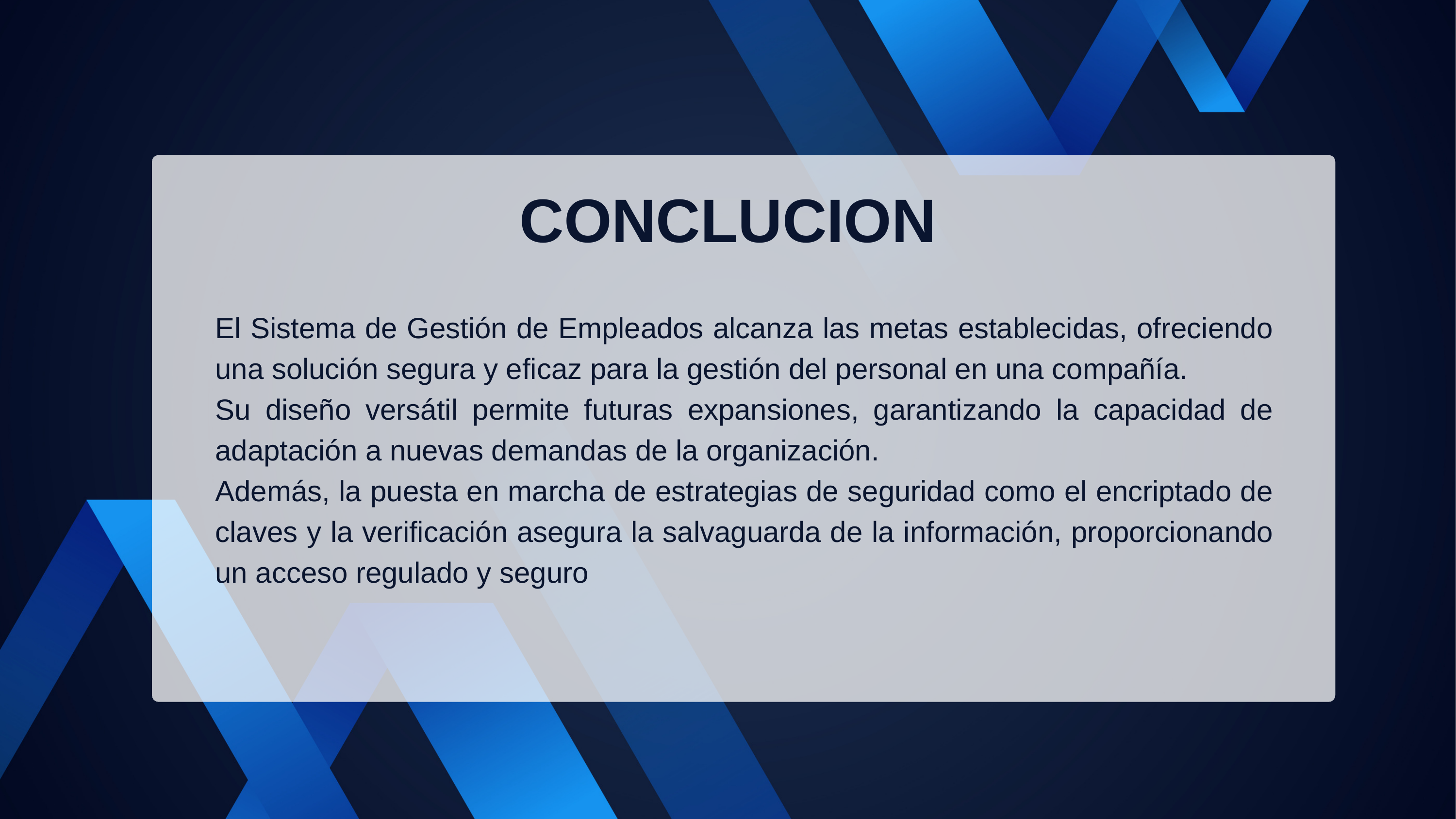

CONCLUCION
El Sistema de Gestión de Empleados alcanza las metas establecidas, ofreciendo una solución segura y eficaz para la gestión del personal en una compañía.
Su diseño versátil permite futuras expansiones, garantizando la capacidad de adaptación a nuevas demandas de la organización.
Además, la puesta en marcha de estrategias de seguridad como el encriptado de claves y la verificación asegura la salvaguarda de la información, proporcionando un acceso regulado y seguro